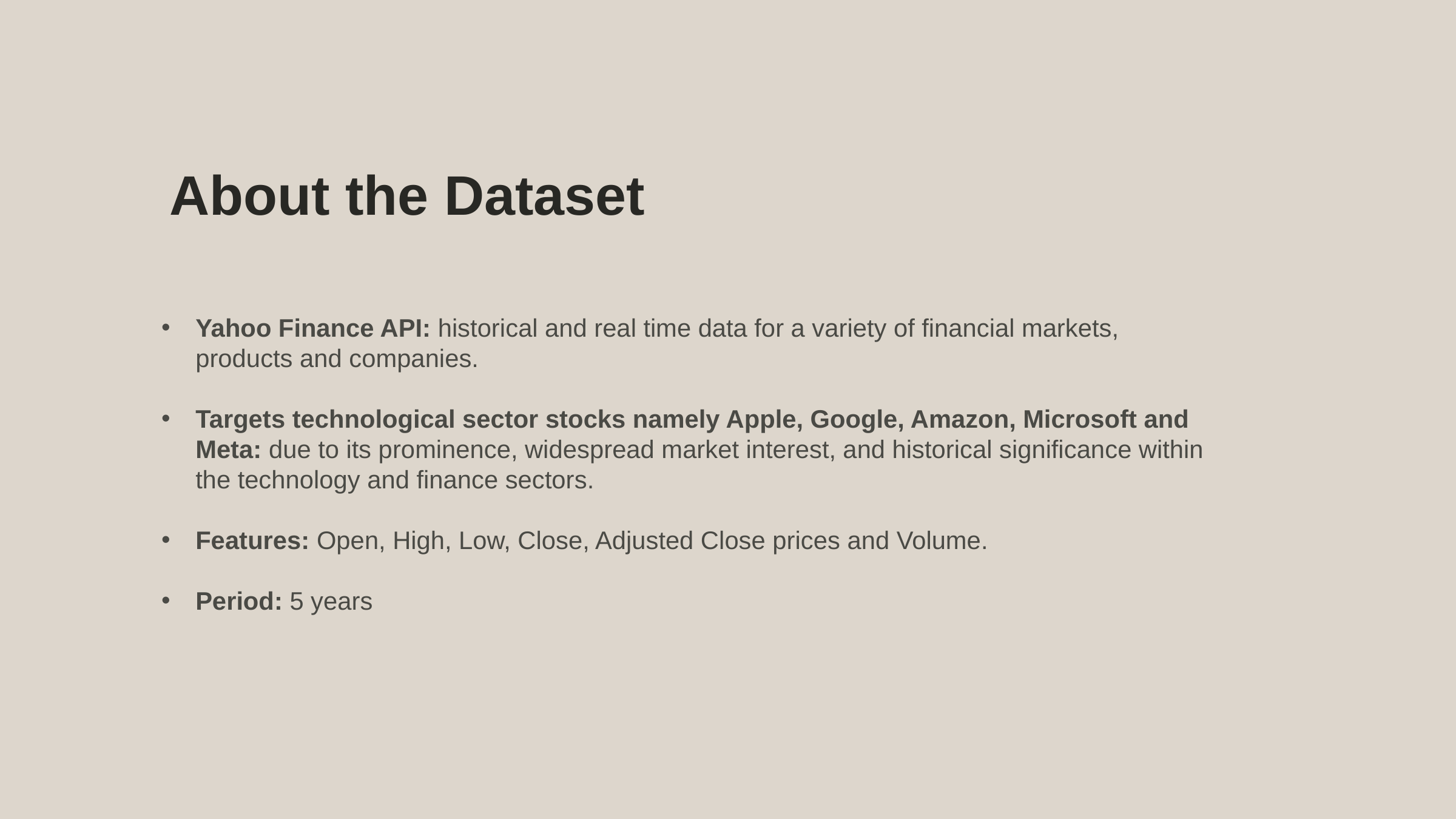

About the Dataset
Yahoo Finance API: historical and real time data for a variety of financial markets, products and companies.

Targets technological sector stocks namely Apple, Google, Amazon, Microsoft and Meta: due to its prominence, widespread market interest, and historical significance within the technology and finance sectors.

Features: Open, High, Low, Close, Adjusted Close prices and Volume.

Period: 5 years